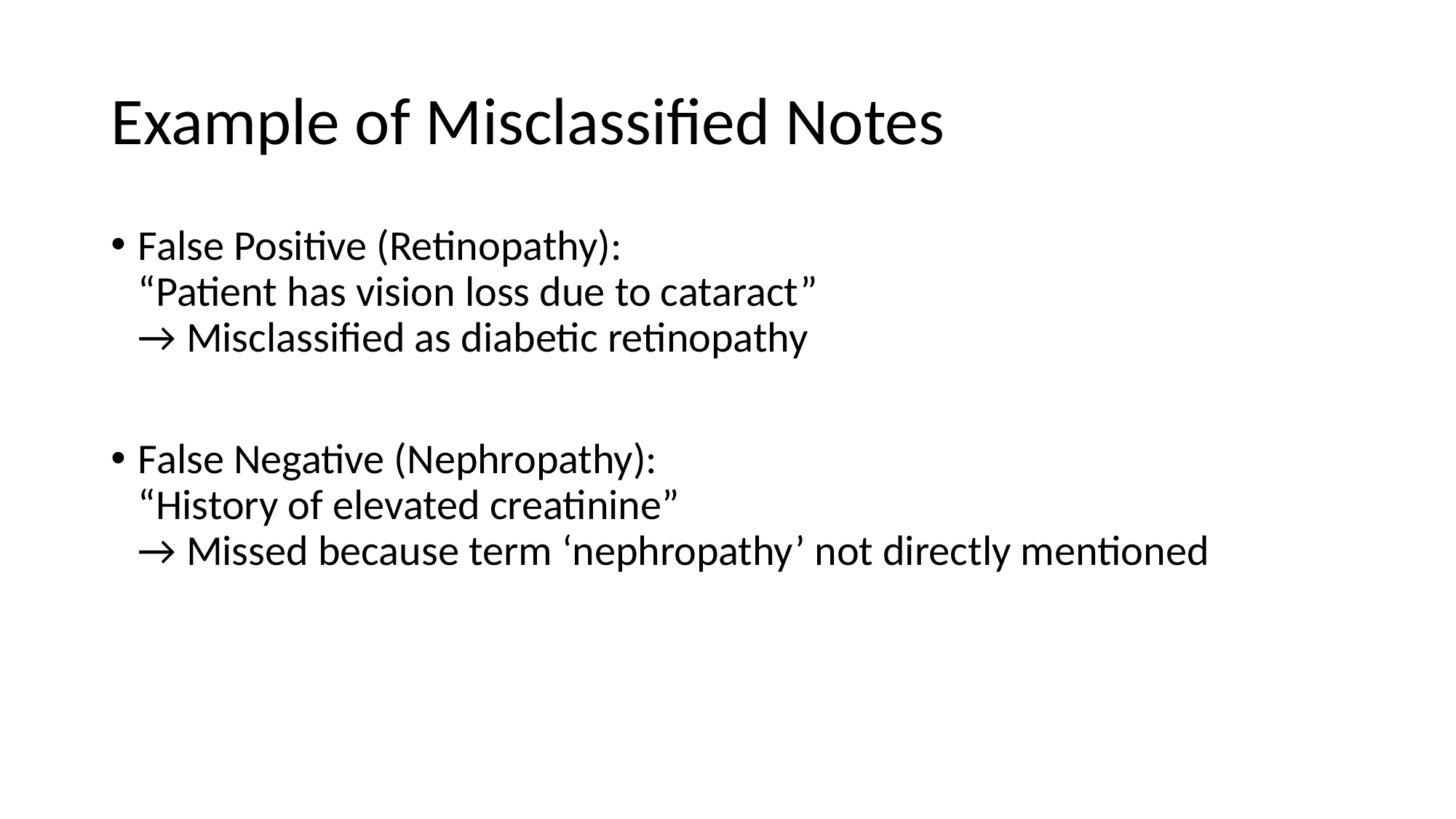

# Example of Misclassified Notes
False Positive (Retinopathy):
“Patient has vision loss due to cataract”
→ Misclassified as diabetic retinopathy

False Negative (Nephropathy):
“History of elevated creatinine”
→ Missed because term ‘nephropathy’ not directly mentioned